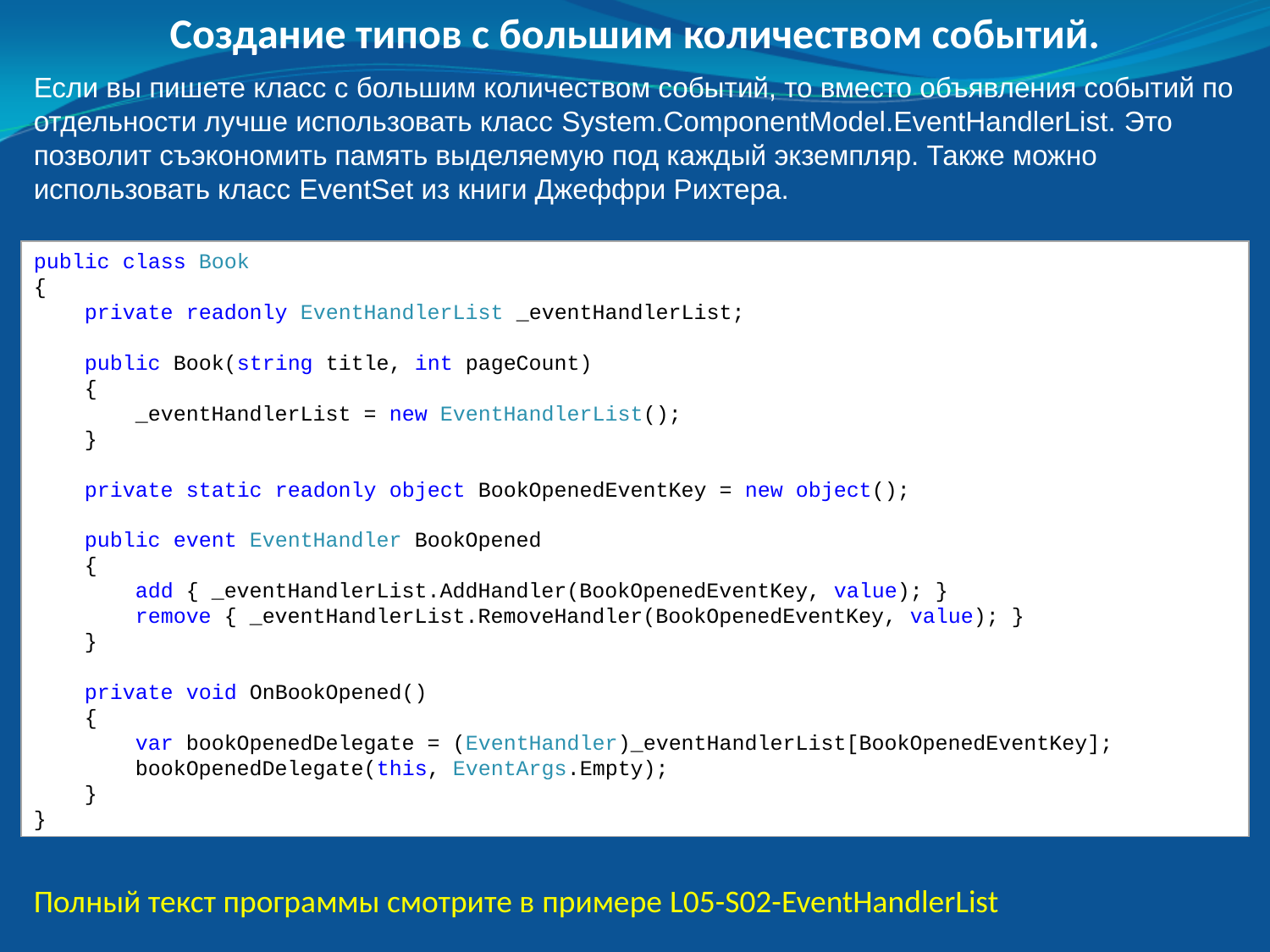

Создание типов с большим количеством событий.
Если вы пишете класс с большим количеством событий, то вместо объявления событий по отдельности лучше использовать класс System.ComponentModel.EventHandlerList. Это позволит съэкономить память выделяемую под каждый экземпляр. Также можно использовать класс EventSet из книги Джеффри Рихтера.
public class Book
{
    private readonly EventHandlerList _eventHandlerList;

    public Book(string title, int pageCount)
    {
        _eventHandlerList = new EventHandlerList();
    }

    private static readonly object BookOpenedEventKey = new object();

    public event EventHandler BookOpened
    {
        add { _eventHandlerList.AddHandler(BookOpenedEventKey, value); }
        remove { _eventHandlerList.RemoveHandler(BookOpenedEventKey, value); }
    }

    private void OnBookOpened()
    {
        var bookOpenedDelegate = (EventHandler)_eventHandlerList[BookOpenedEventKey];
        bookOpenedDelegate(this, EventArgs.Empty);
    }
}
Полный текст программы смотрите в примере L05-S02-EventHandlerList